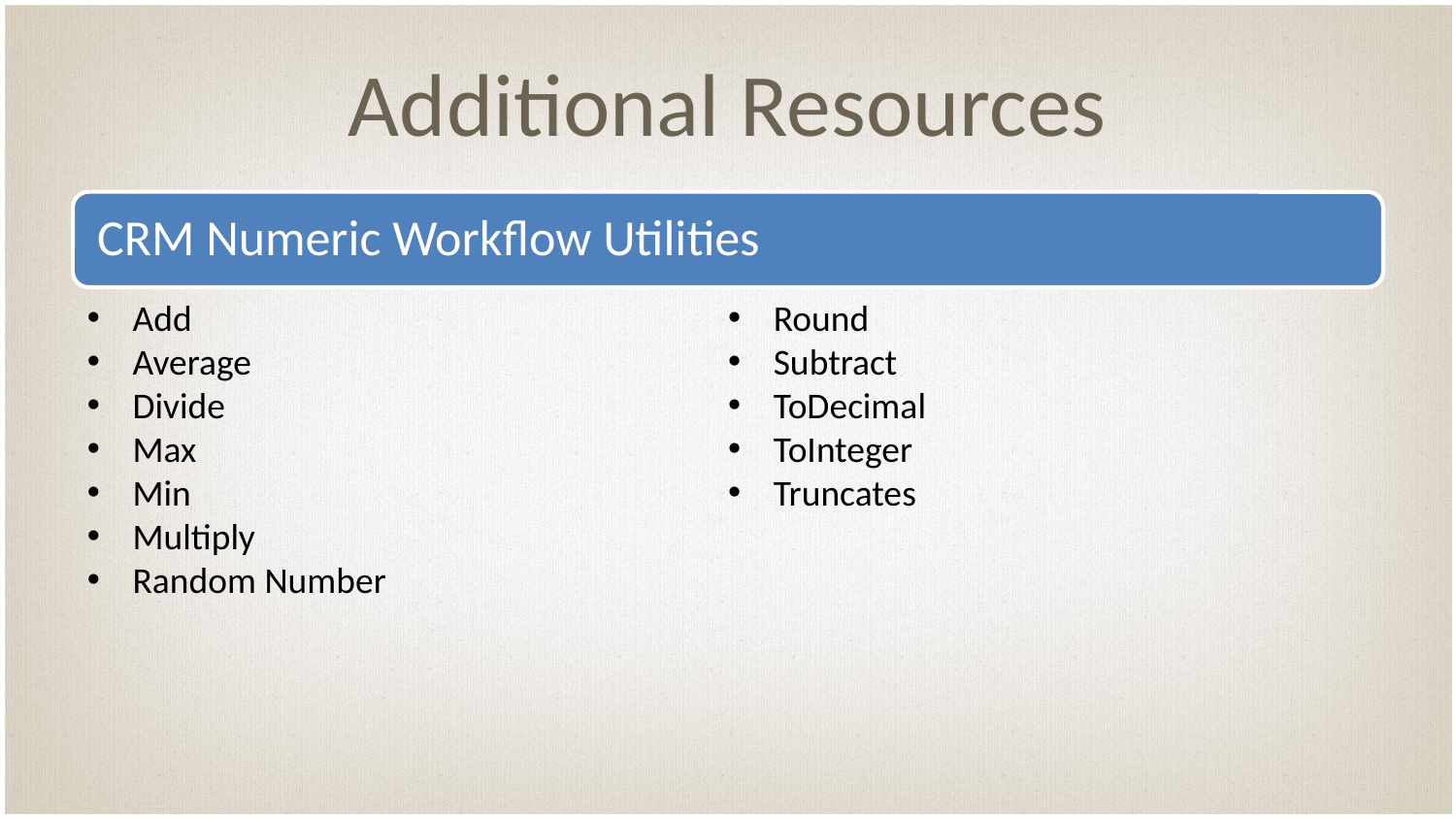

# Additional Resources
CRM Numeric Workflow Utilities
Add
Average
Divide
Max
Min
Multiply
Random Number
Round
Subtract
ToDecimal
ToInteger
Truncates